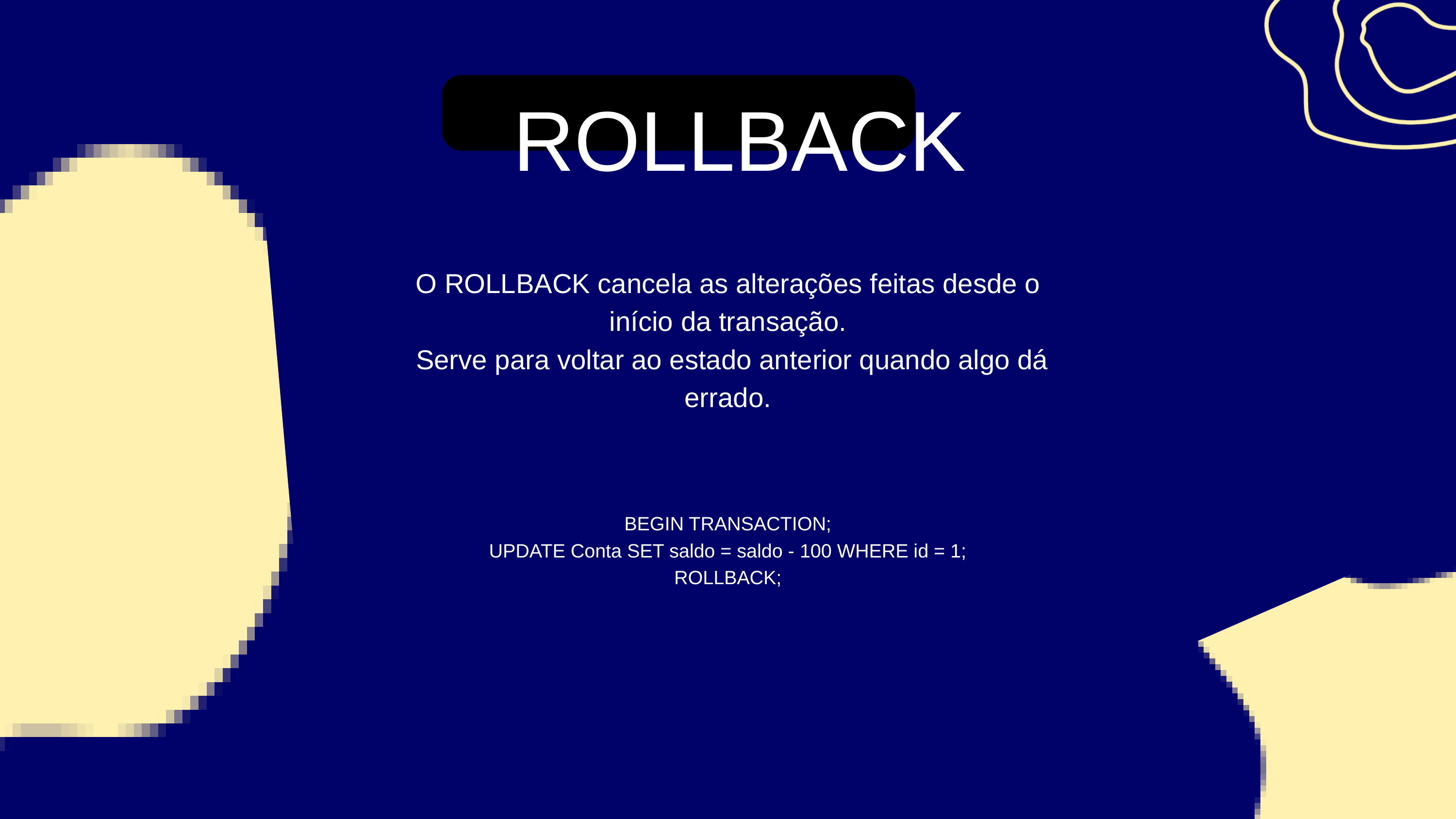

ROLLBACK

O ROLLBACK cancela as alterações feitas desde o início da transação.
 Serve para voltar ao estado anterior quando algo dá errado.
BEGIN TRANSACTION;
UPDATE Conta SET saldo = saldo - 100 WHERE id = 1;
ROLLBACK;